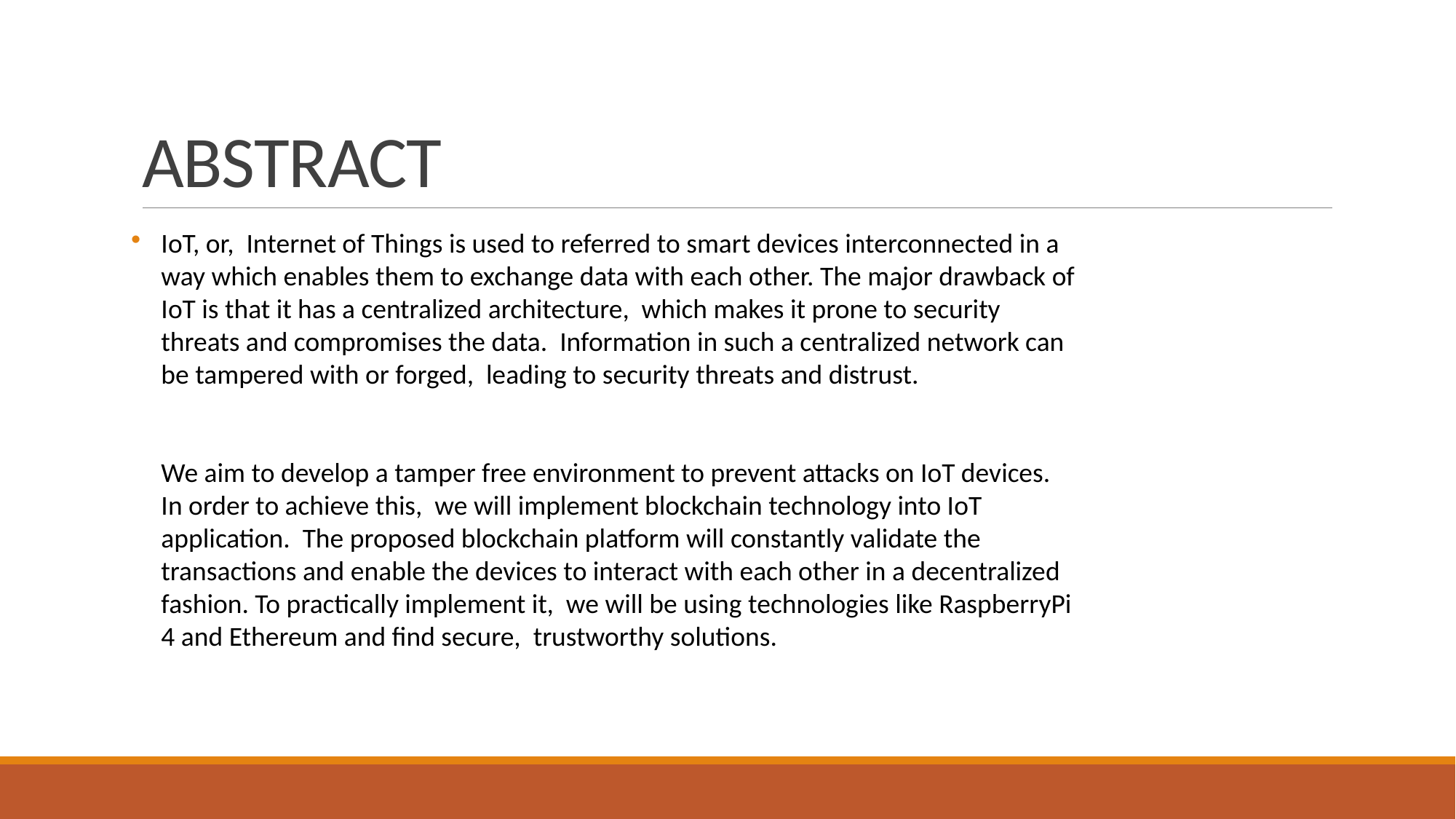

# ABSTRACT

IoT, or,  Internet of Things is used to referred to smart devices interconnected in a way which enables them to exchange data with each other. The major drawback of IoT is that it has a centralized architecture,  which makes it prone to security threats and compromises the data.  Information in such a centralized network can be tampered with or forged,  leading to security threats and distrust.

We aim to develop a tamper free environment to prevent attacks on IoT devices.  In order to achieve this,  we will implement blockchain technology into IoT application.  The proposed blockchain platform will constantly validate the transactions and enable the devices to interact with each other in a decentralized fashion. To practically implement it,  we will be using technologies like RaspberryPi 4 and Ethereum and find secure,  trustworthy solutions.